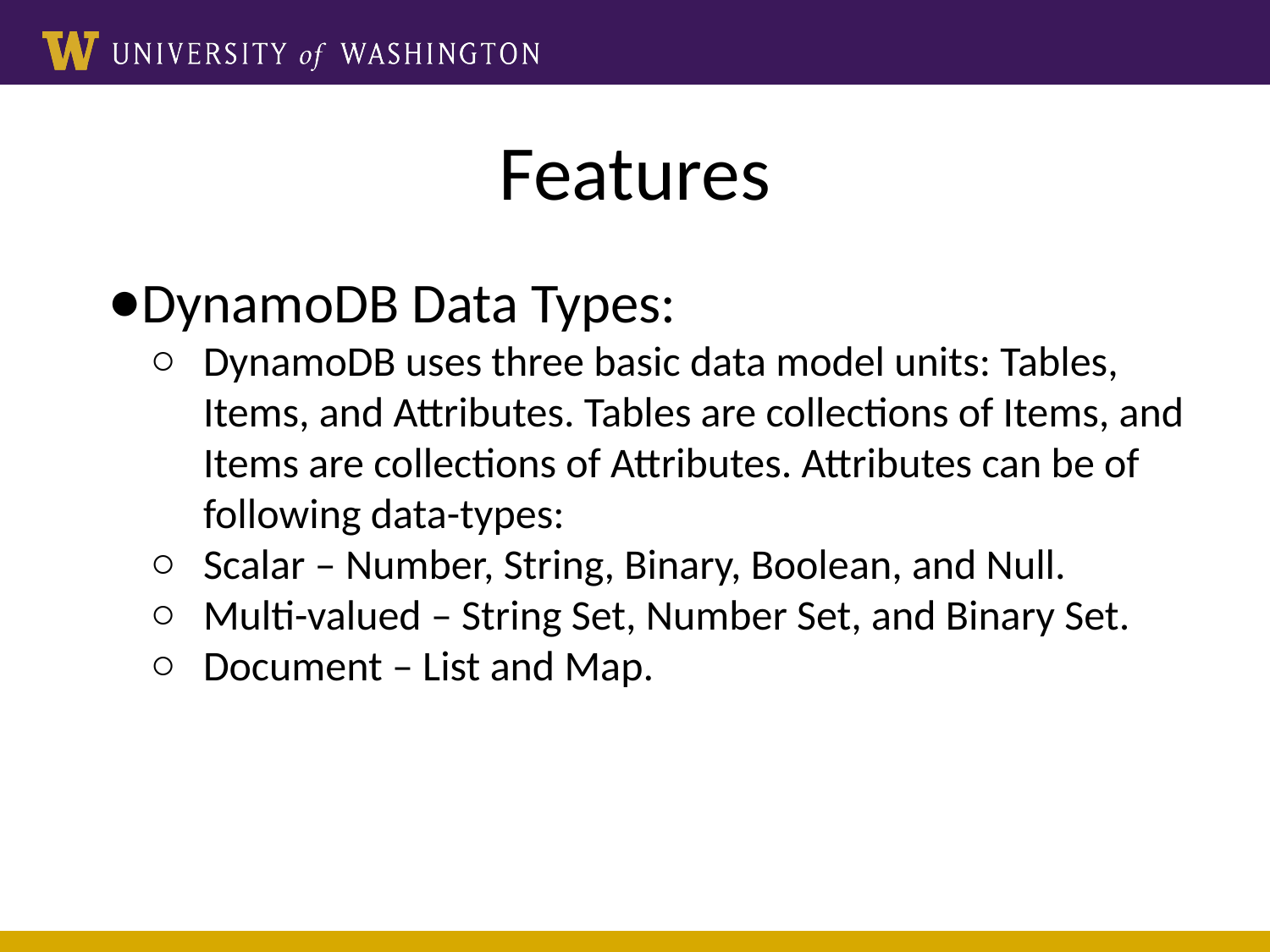

# Features
DynamoDB Data Types:
DynamoDB uses three basic data model units: Tables, Items, and Attributes. Tables are collections of Items, and Items are collections of Attributes. Attributes can be of following data-types:
Scalar – Number, String, Binary, Boolean, and Null.
Multi-valued – String Set, Number Set, and Binary Set.
Document – List and Map.